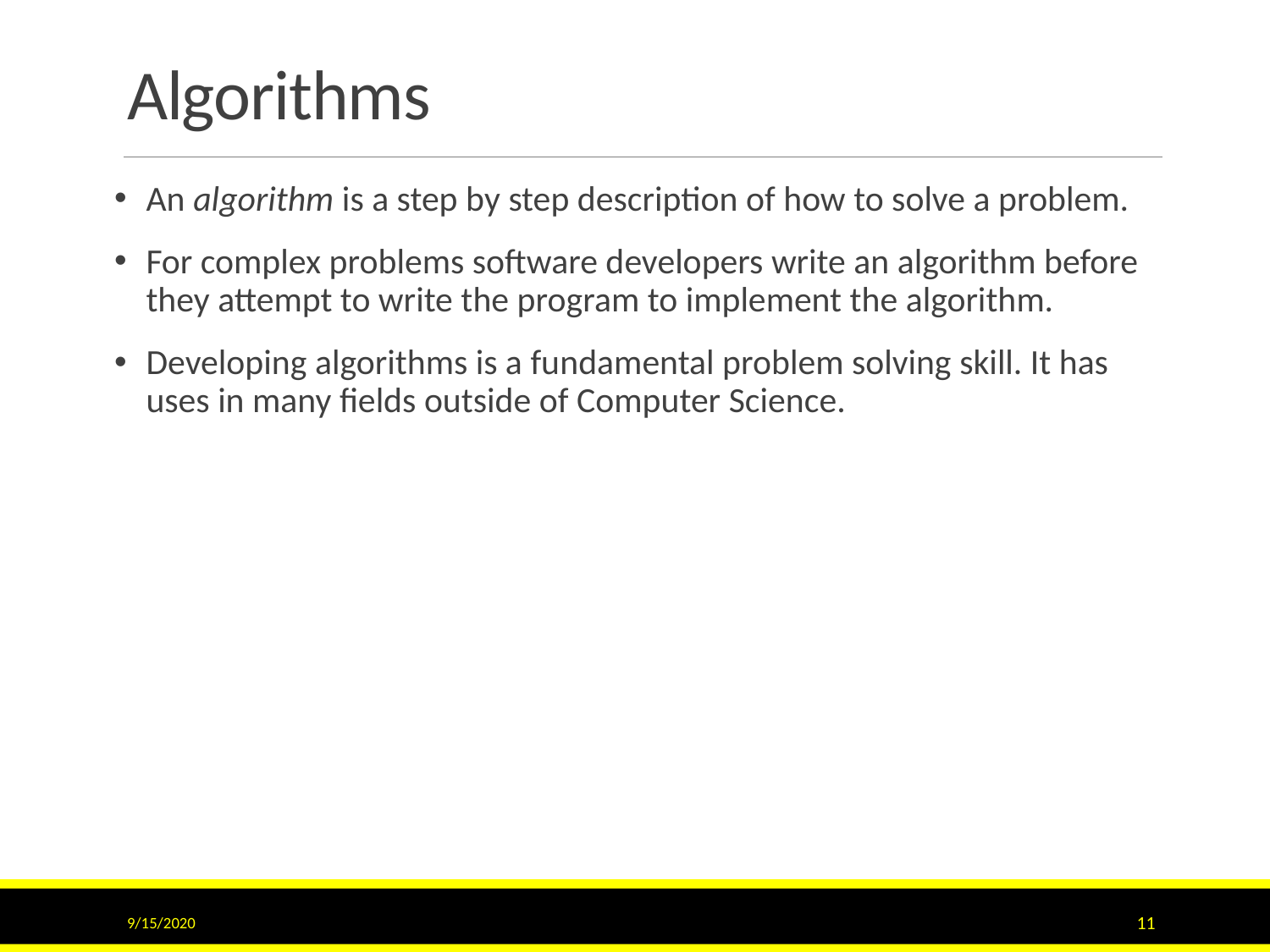

# Algorithms
An algorithm is a step by step description of how to solve a problem.
For complex problems software developers write an algorithm before they attempt to write the program to implement the algorithm.
Developing algorithms is a fundamental problem solving skill. It has uses in many fields outside of Computer Science.

9/15/2020
11